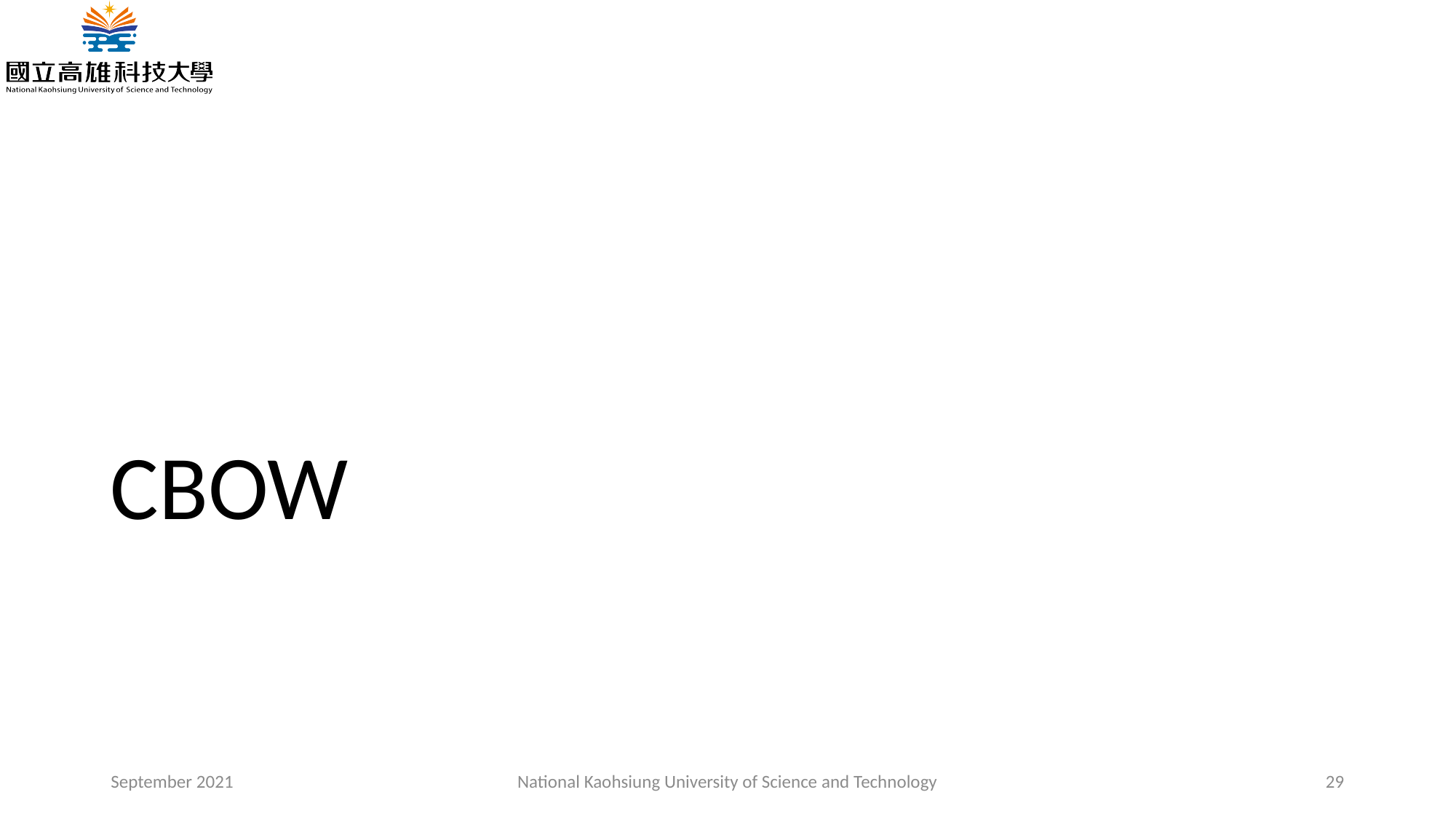

# CBOW

September 2021
National Kaohsiung University of Science and Technology
29